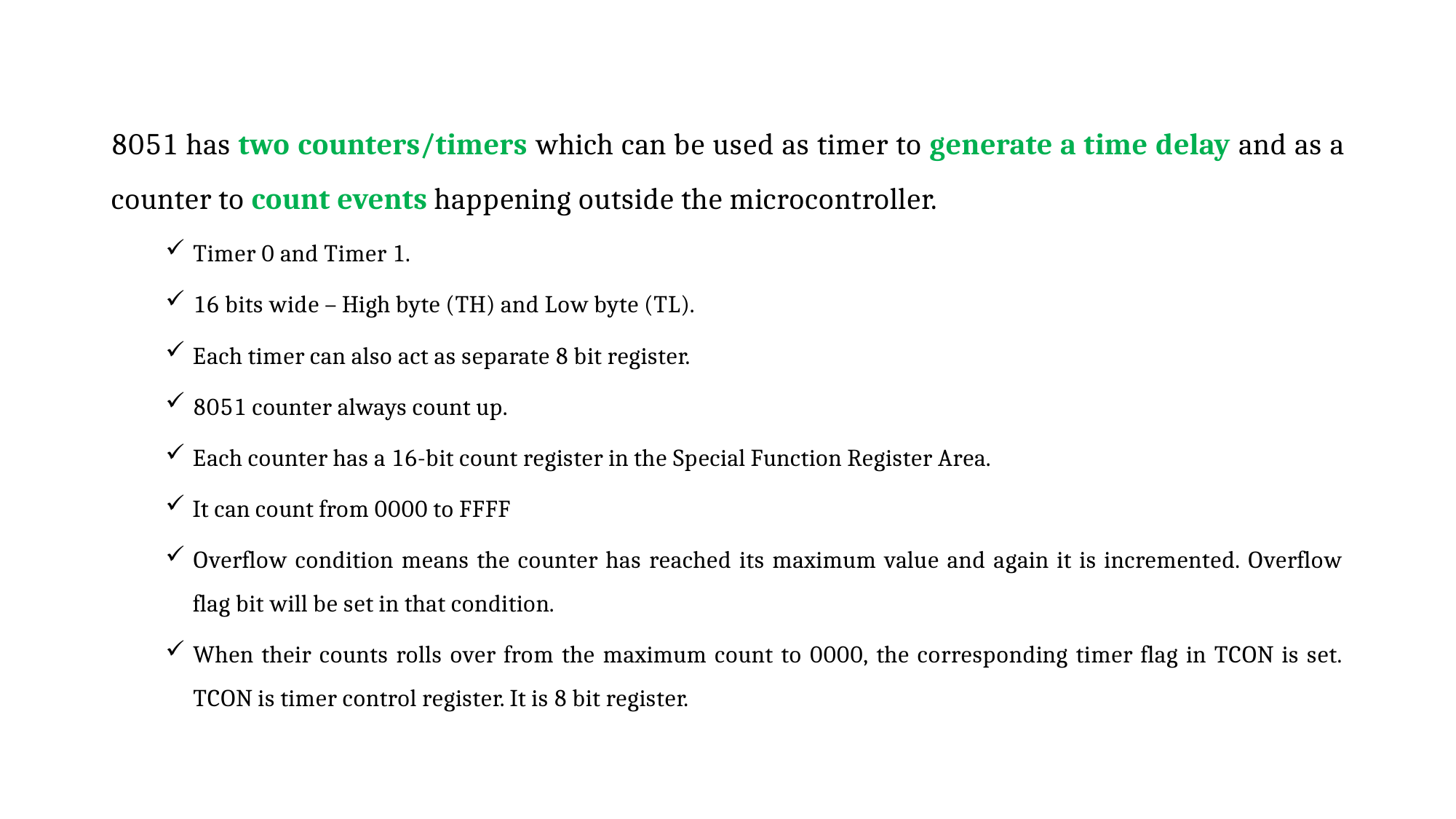

8051 has two counters/timers which can be used as timer to generate a time delay and as a counter to count events happening outside the microcontroller.
Timer 0 and Timer 1.
16 bits wide – High byte (TH) and Low byte (TL).
Each timer can also act as separate 8 bit register.
8051 counter always count up.
Each counter has a 16-bit count register in the Special Function Register Area.
It can count from 0000 to FFFF
Overflow condition means the counter has reached its maximum value and again it is incremented. Overflow flag bit will be set in that condition.
When their counts rolls over from the maximum count to 0000, the corresponding timer flag in TCON is set. TCON is timer control register. It is 8 bit register.